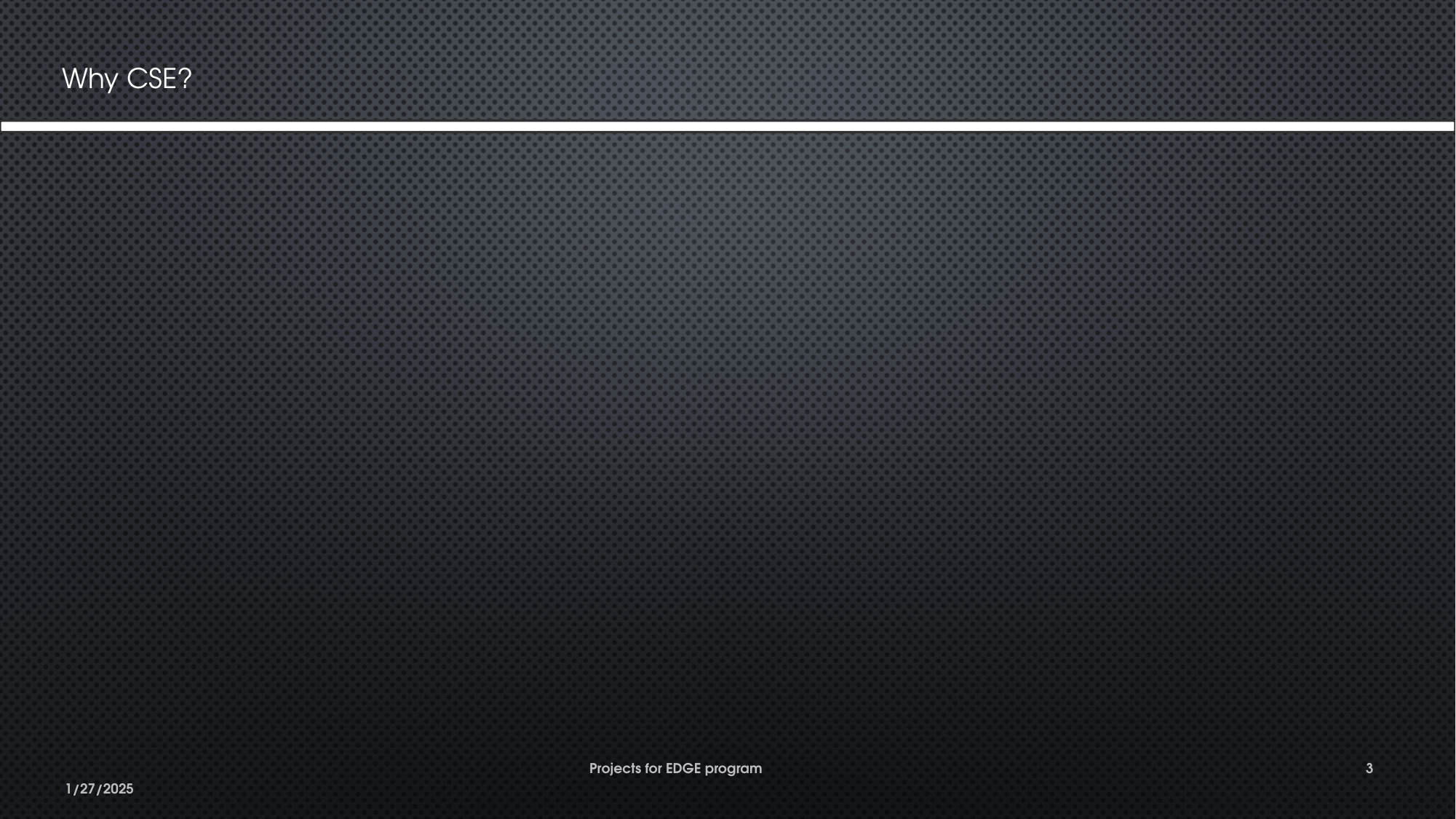

Why CSE?

Projects for EDGE program
3
1/27/2025